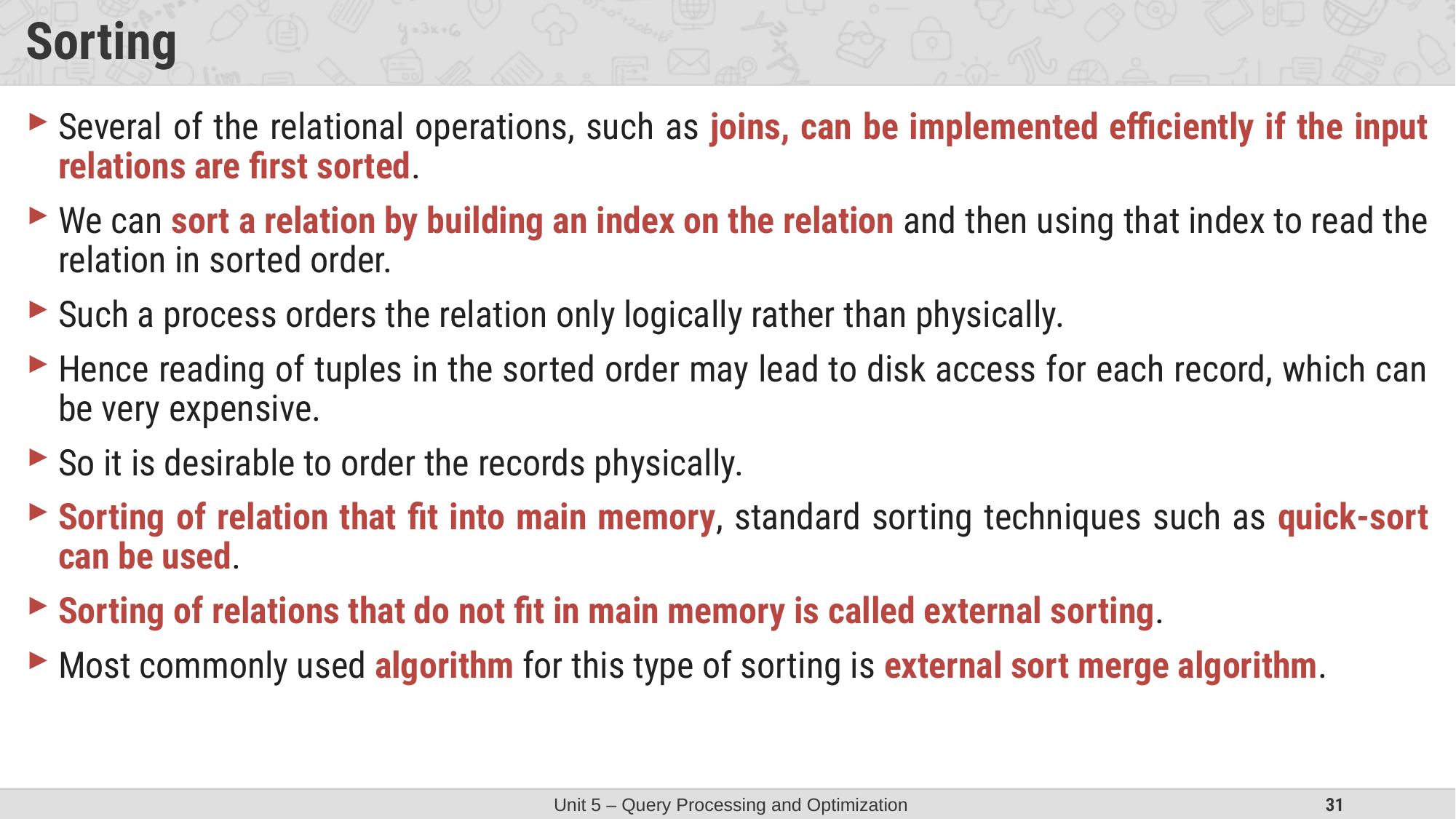

# Sorting
Several of the relational operations, such as joins, can be implemented efficiently if the input relations are first sorted.
We can sort a relation by building an index on the relation and then using that index to read the relation in sorted order.
Such a process orders the relation only logically rather than physically.
Hence reading of tuples in the sorted order may lead to disk access for each record, which can be very expensive.
So it is desirable to order the records physically.
Sorting of relation that fit into main memory, standard sorting techniques such as quick-sort can be used.
Sorting of relations that do not fit in main memory is called external sorting.
Most commonly used algorithm for this type of sorting is external sort merge algorithm.